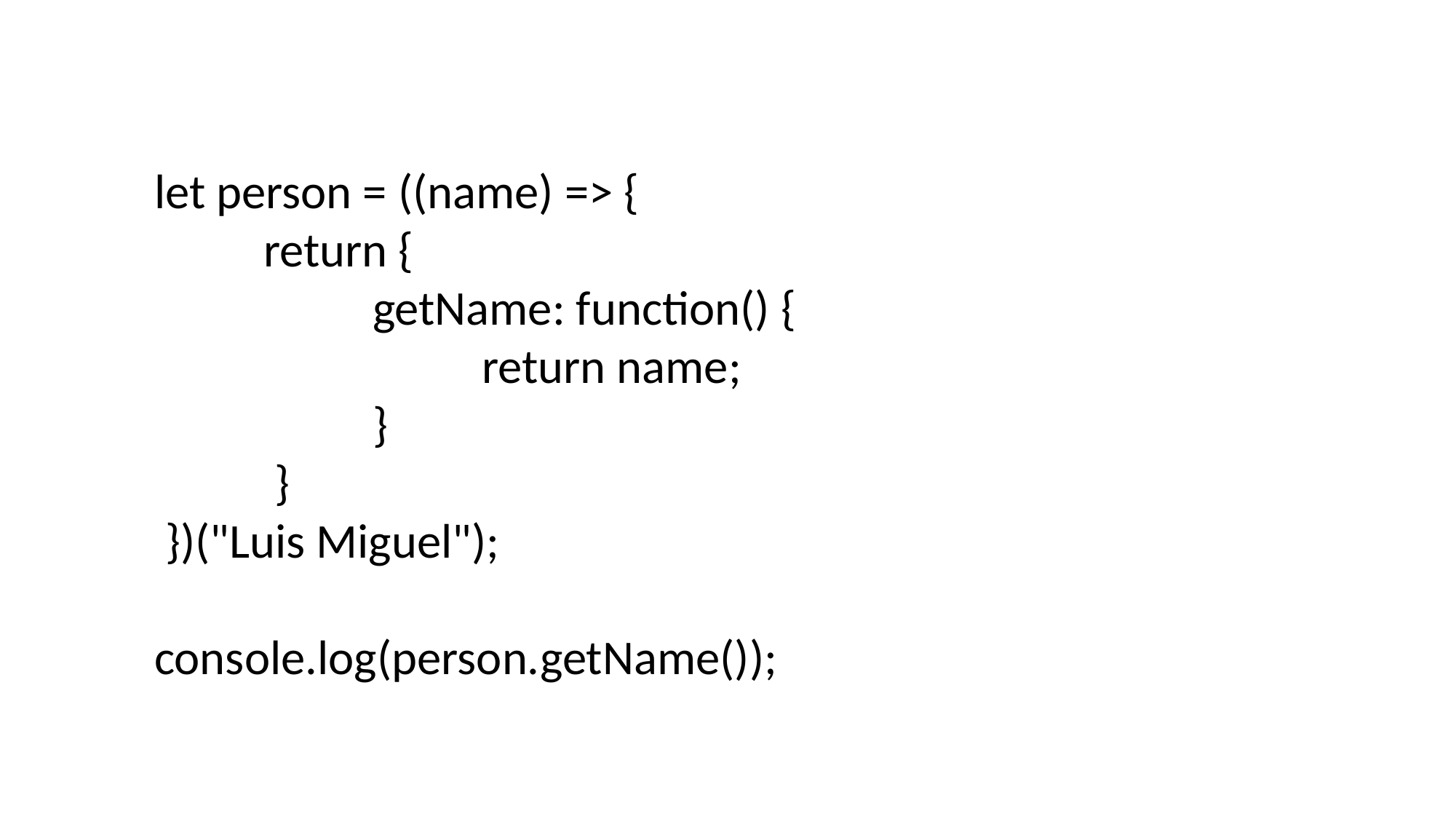

let person = ((name) => {
	return {
		getName: function() {
			return name;
		}
	 }
 })("Luis Miguel");

console.log(person.getName());